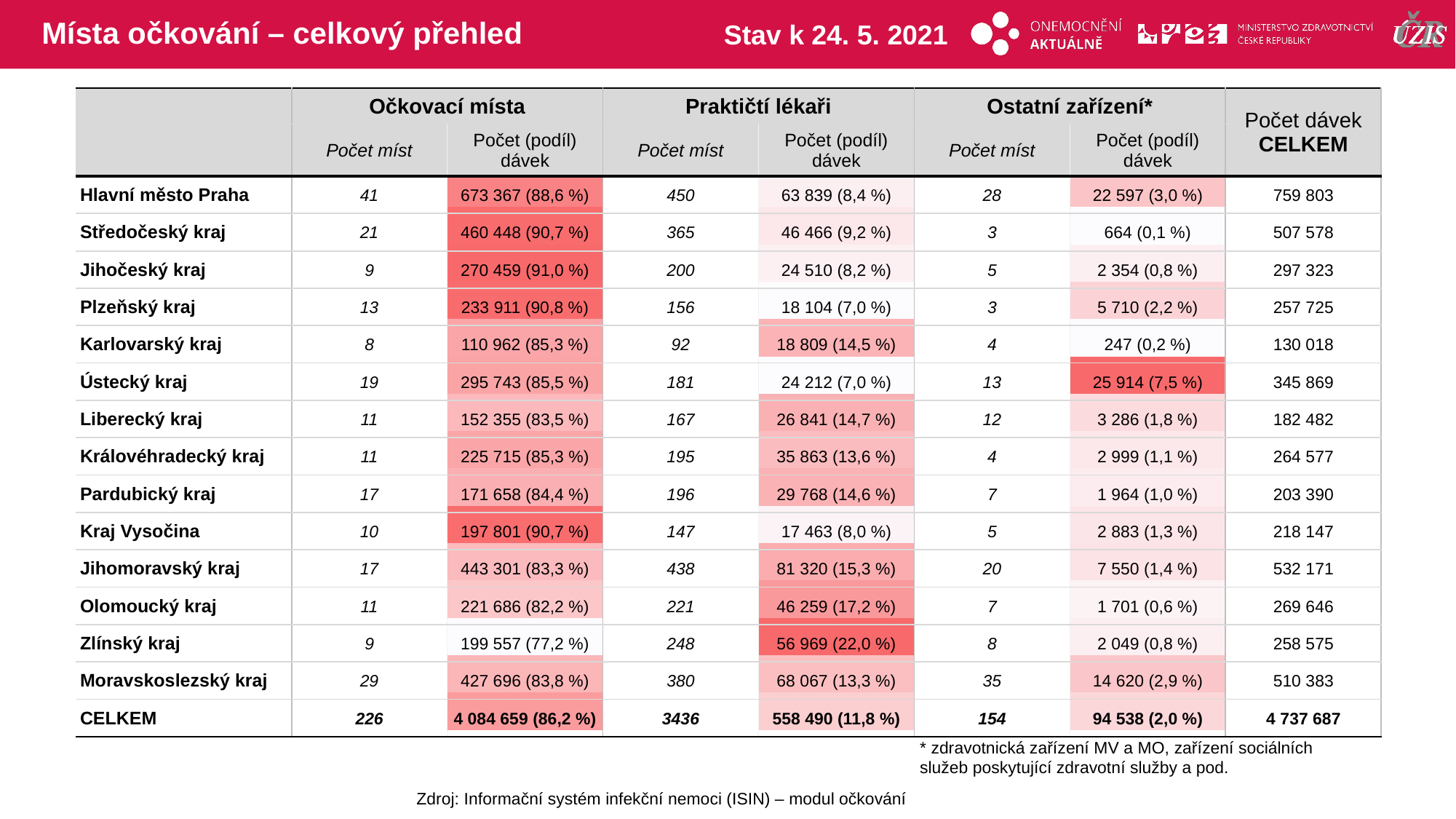

# Místa očkování – celkový přehled
Stav k 24. 5. 2021
|  | Očkovací místa |  | Praktičtí lékaři |  | Ostatní zařízení\* |  | Počet dávek CELKEM |
| --- | --- | --- | --- | --- | --- | --- | --- |
|  | Počet míst | Počet (podíl) dávek | Počet míst | Počet (podíl) dávek | Počet míst | Počet (podíl) dávek |  |
| Hlavní město Praha | 41 | 673 367 (88,6 %) | 450 | 63 839 (8,4 %) | 28 | 22 597 (3,0 %) | 759 803 |
| Středočeský kraj | 21 | 460 448 (90,7 %) | 365 | 46 466 (9,2 %) | 3 | 664 (0,1 %) | 507 578 |
| Jihočeský kraj | 9 | 270 459 (91,0 %) | 200 | 24 510 (8,2 %) | 5 | 2 354 (0,8 %) | 297 323 |
| Plzeňský kraj | 13 | 233 911 (90,8 %) | 156 | 18 104 (7,0 %) | 3 | 5 710 (2,2 %) | 257 725 |
| Karlovarský kraj | 8 | 110 962 (85,3 %) | 92 | 18 809 (14,5 %) | 4 | 247 (0,2 %) | 130 018 |
| Ústecký kraj | 19 | 295 743 (85,5 %) | 181 | 24 212 (7,0 %) | 13 | 25 914 (7,5 %) | 345 869 |
| Liberecký kraj | 11 | 152 355 (83,5 %) | 167 | 26 841 (14,7 %) | 12 | 3 286 (1,8 %) | 182 482 |
| Královéhradecký kraj | 11 | 225 715 (85,3 %) | 195 | 35 863 (13,6 %) | 4 | 2 999 (1,1 %) | 264 577 |
| Pardubický kraj | 17 | 171 658 (84,4 %) | 196 | 29 768 (14,6 %) | 7 | 1 964 (1,0 %) | 203 390 |
| Kraj Vysočina | 10 | 197 801 (90,7 %) | 147 | 17 463 (8,0 %) | 5 | 2 883 (1,3 %) | 218 147 |
| Jihomoravský kraj | 17 | 443 301 (83,3 %) | 438 | 81 320 (15,3 %) | 20 | 7 550 (1,4 %) | 532 171 |
| Olomoucký kraj | 11 | 221 686 (82,2 %) | 221 | 46 259 (17,2 %) | 7 | 1 701 (0,6 %) | 269 646 |
| Zlínský kraj | 9 | 199 557 (77,2 %) | 248 | 56 969 (22,0 %) | 8 | 2 049 (0,8 %) | 258 575 |
| Moravskoslezský kraj | 29 | 427 696 (83,8 %) | 380 | 68 067 (13,3 %) | 35 | 14 620 (2,9 %) | 510 383 |
| CELKEM | 226 | 4 084 659 (86,2 %) | 3436 | 558 490 (11,8 %) | 154 | 94 538 (2,0 %) | 4 737 687 |
|  |  |  |  |  |  |
| --- | --- | --- | --- | --- | --- |
|  |  |  |  |  |  |
|  |  |  |  |  |  |
|  |  |  |  |  |  |
|  |  |  |  |  |  |
|  |  |  |  |  |  |
|  |  |  |  |  |  |
|  |  |  |  |  |  |
|  |  |  |  |  |  |
|  |  |  |  |  |  |
|  |  |  |  |  |  |
|  |  |  |  |  |  |
|  |  |  |  |  |  |
|  |  |  |  |  |  |
|  |  |  |  |  |  |
* zdravotnická zařízení MV a MO, zařízení sociálních služeb poskytující zdravotní služby a pod.
Zdroj: Informační systém infekční nemoci (ISIN) – modul očkování